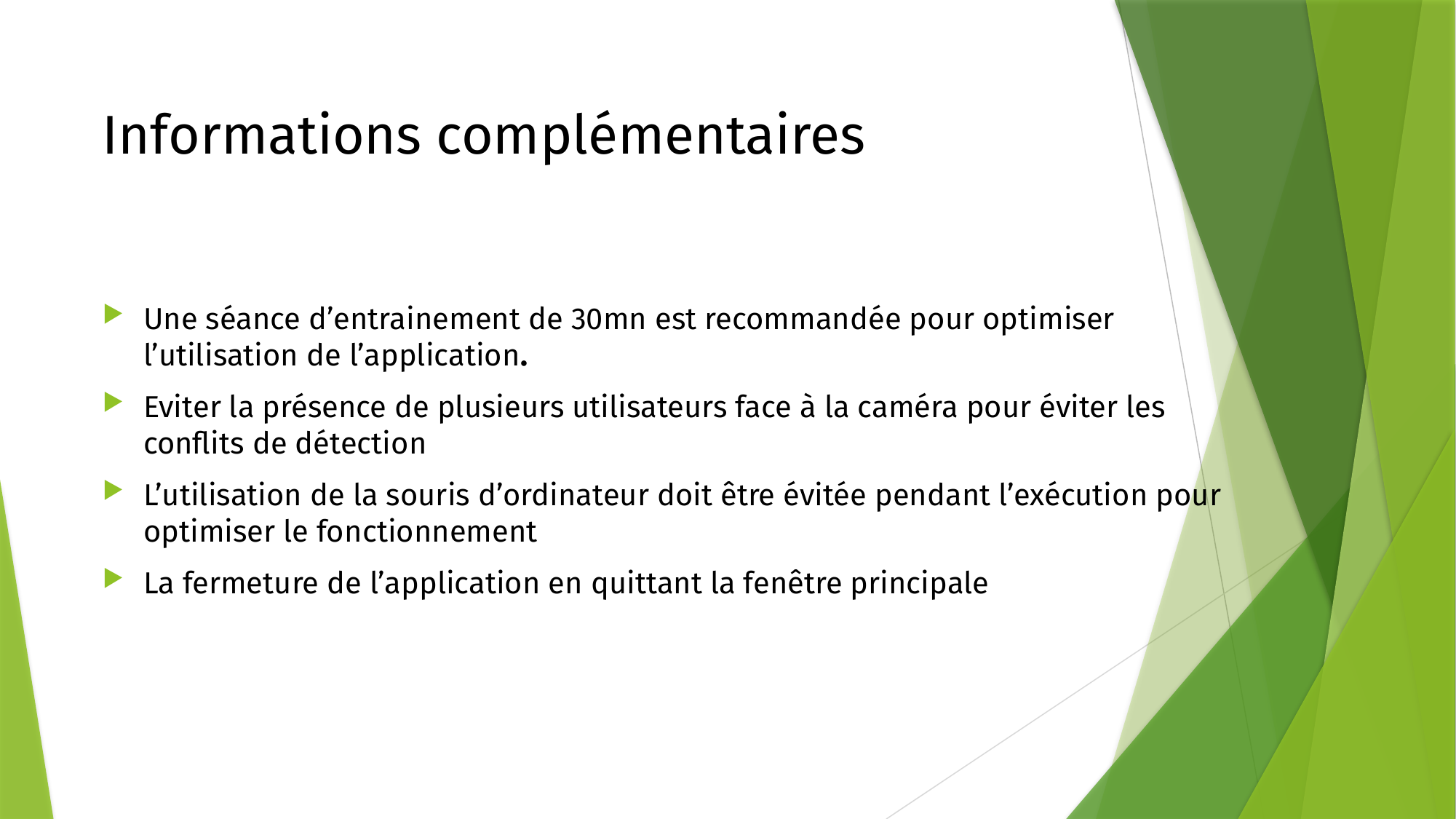

# Informations complémentaires
Une séance d’entrainement de 30mn est recommandée pour optimiser l’utilisation de l’application.
Eviter la présence de plusieurs utilisateurs face à la caméra pour éviter les conflits de détection
L’utilisation de la souris d’ordinateur doit être évitée pendant l’exécution pour optimiser le fonctionnement
La fermeture de l’application en quittant la fenêtre principale